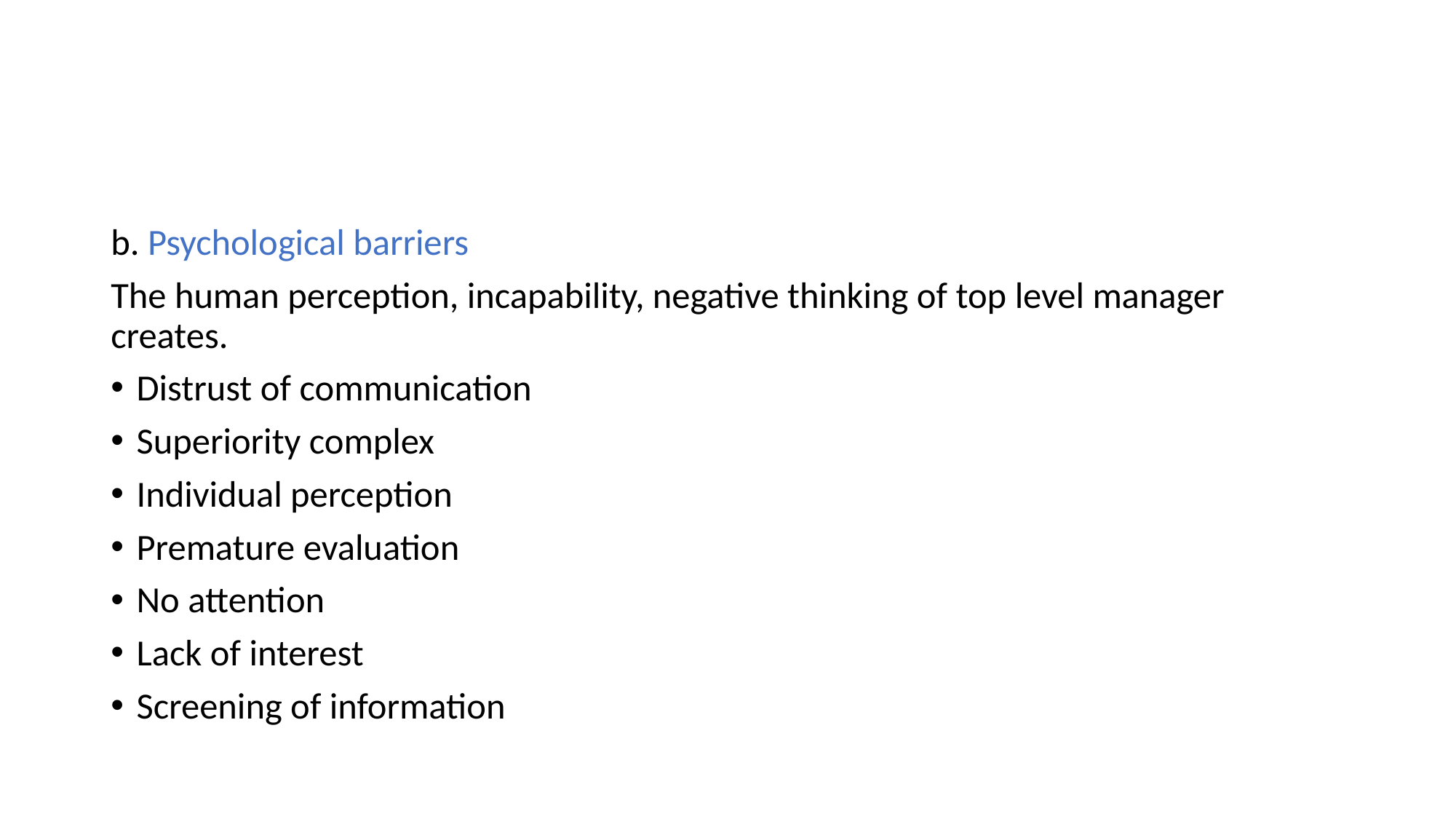

#
b. Psychological barriers
The human perception, incapability, negative thinking of top level manager creates.
Distrust of communication
Superiority complex
Individual perception
Premature evaluation
No attention
Lack of interest
Screening of information